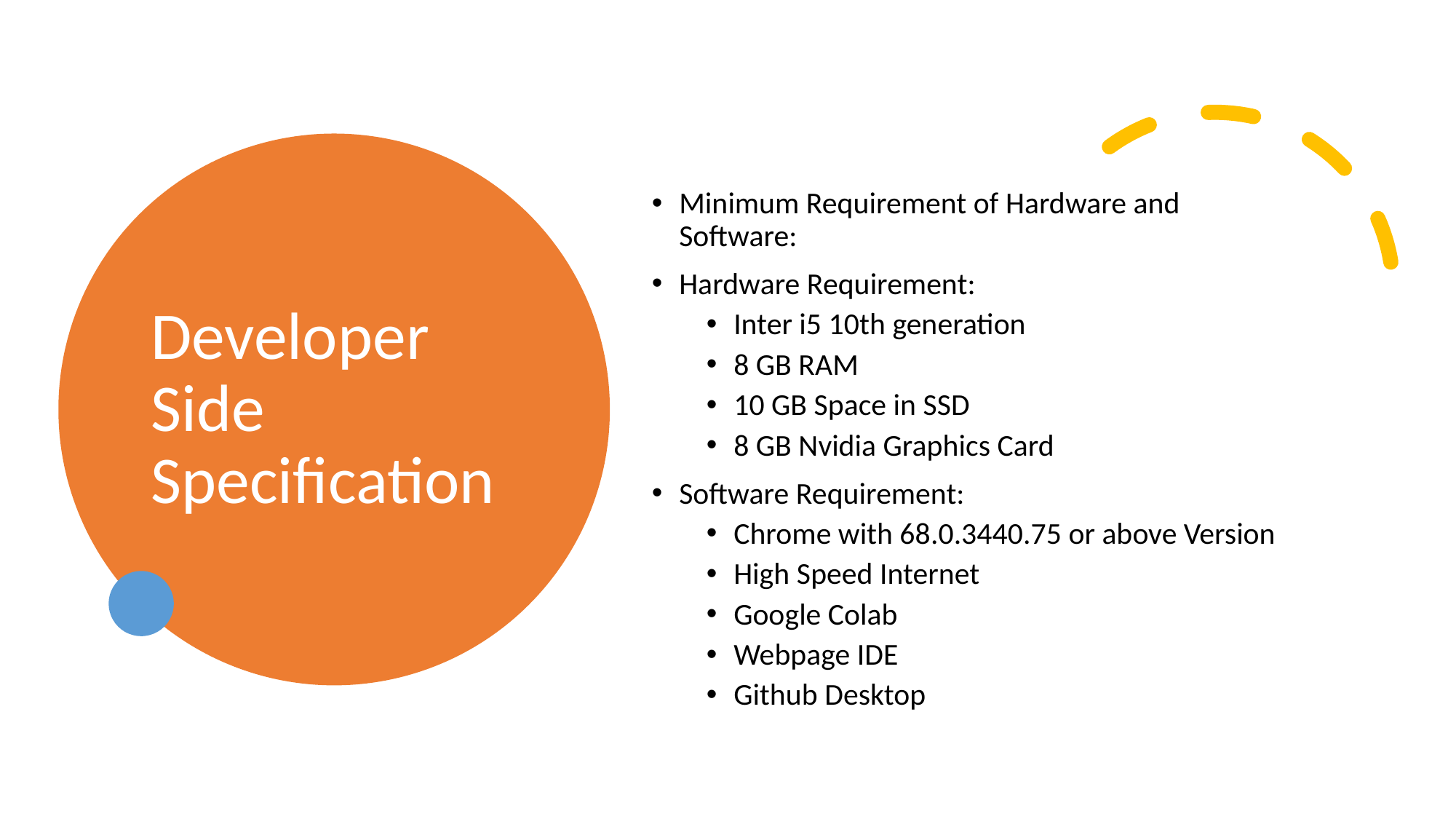

# Developer Side Specification
Minimum Requirement of Hardware and Software:
Hardware Requirement:
Inter i5 10th generation
8 GB RAM
10 GB Space in SSD
8 GB Nvidia Graphics Card
Software Requirement:
Chrome with 68.0.3440.75 or above Version
High Speed Internet
Google Colab
Webpage IDE
Github Desktop

11